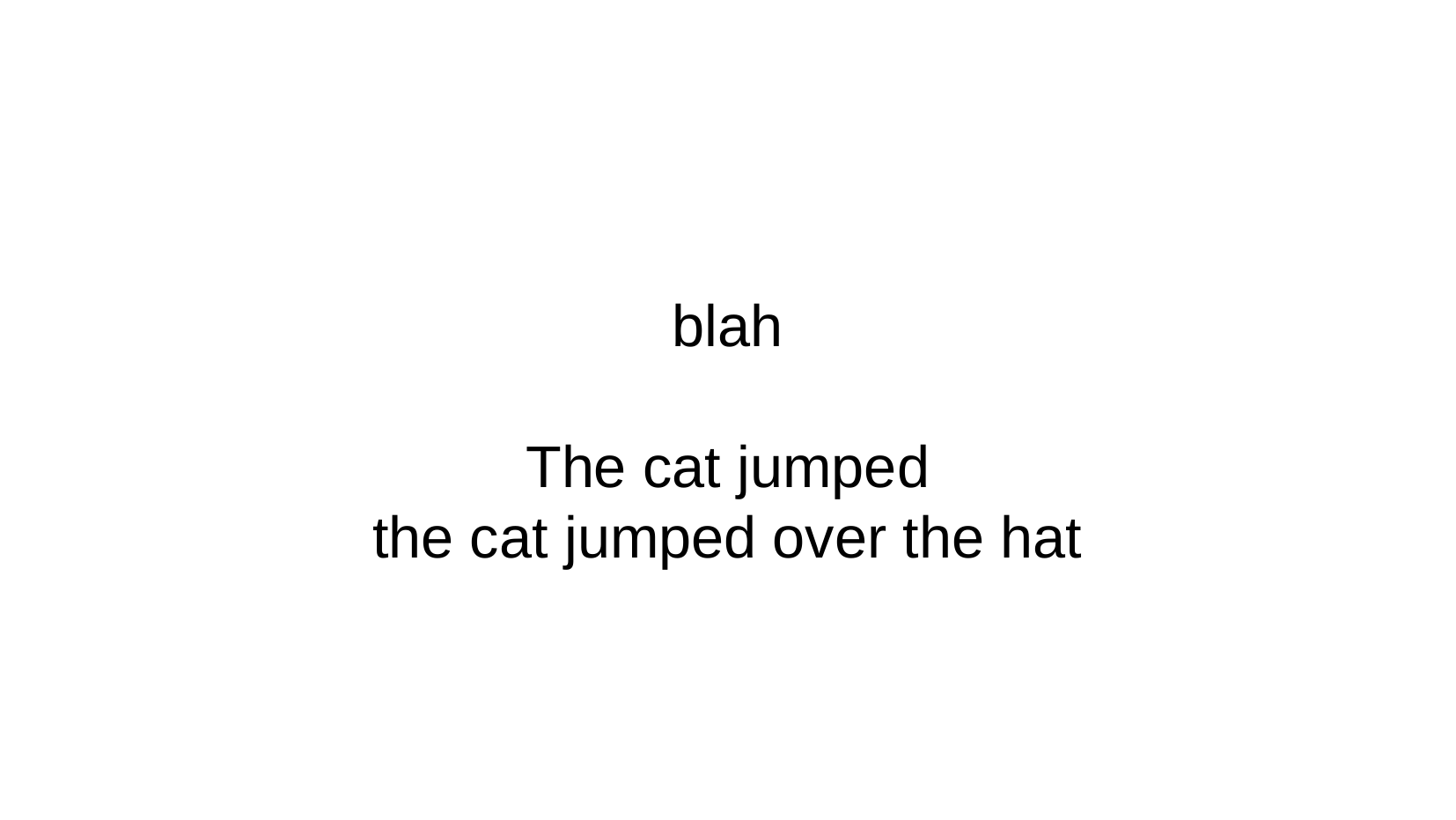

#
blah

The cat jumped
the cat jumped over the hat